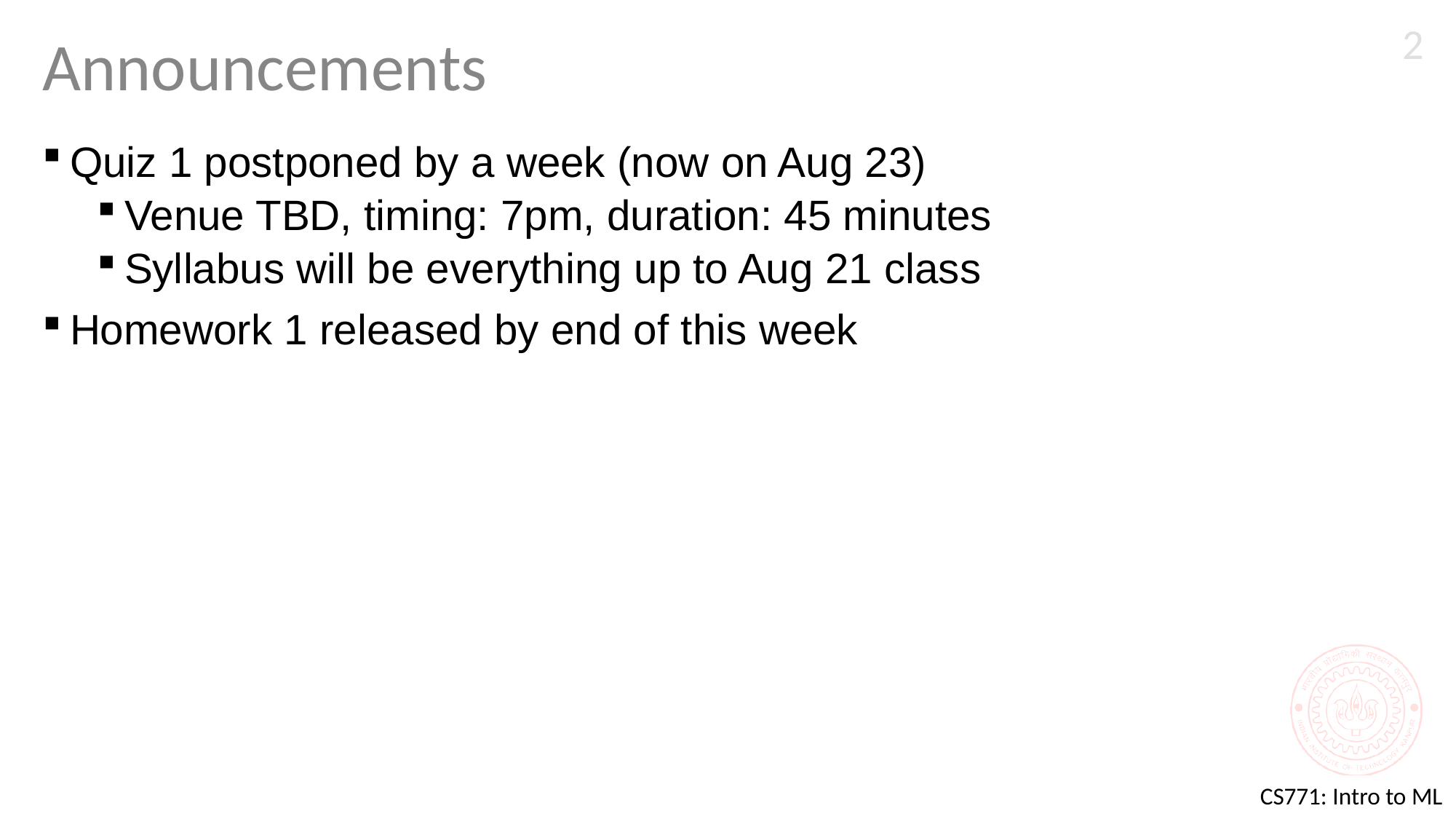

# Announcements
2
Quiz 1 postponed by a week (now on Aug 23)
Venue TBD, timing: 7pm, duration: 45 minutes
Syllabus will be everything up to Aug 21 class
Homework 1 released by end of this week